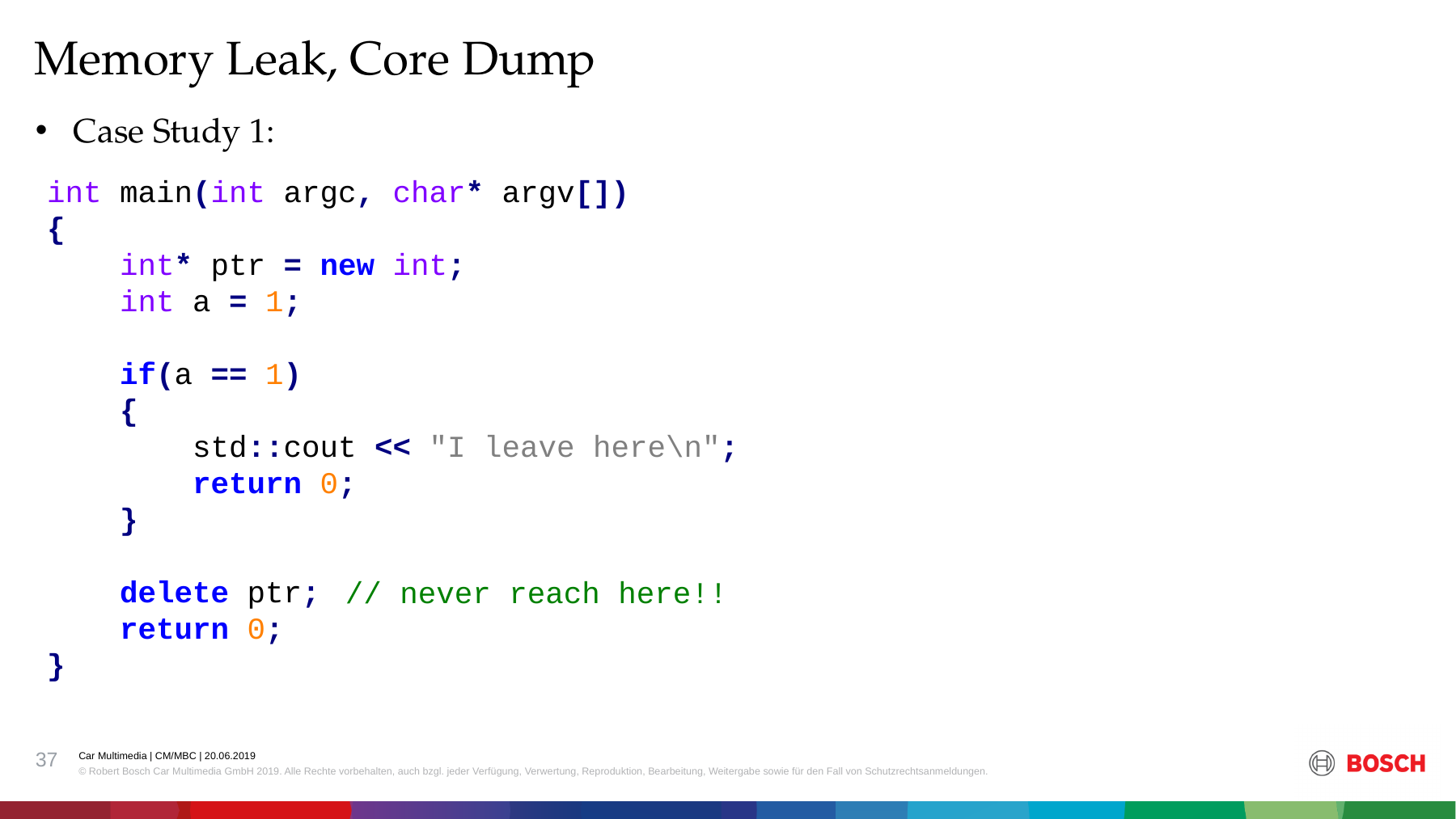

Memory Leak, Core Dump
Case Study 1:

int main(int argc, char* argv[])
{
    int* ptr = new int;
    int a = 1;

    if(a == 1)
    {
        std::cout << "I leave here\n";
        return 0;
    }

    delete ptr;
    return 0;
}

60* countries –
410,000*
Bosch associates
440 regional
subsidiaries
// never reach here!!
37